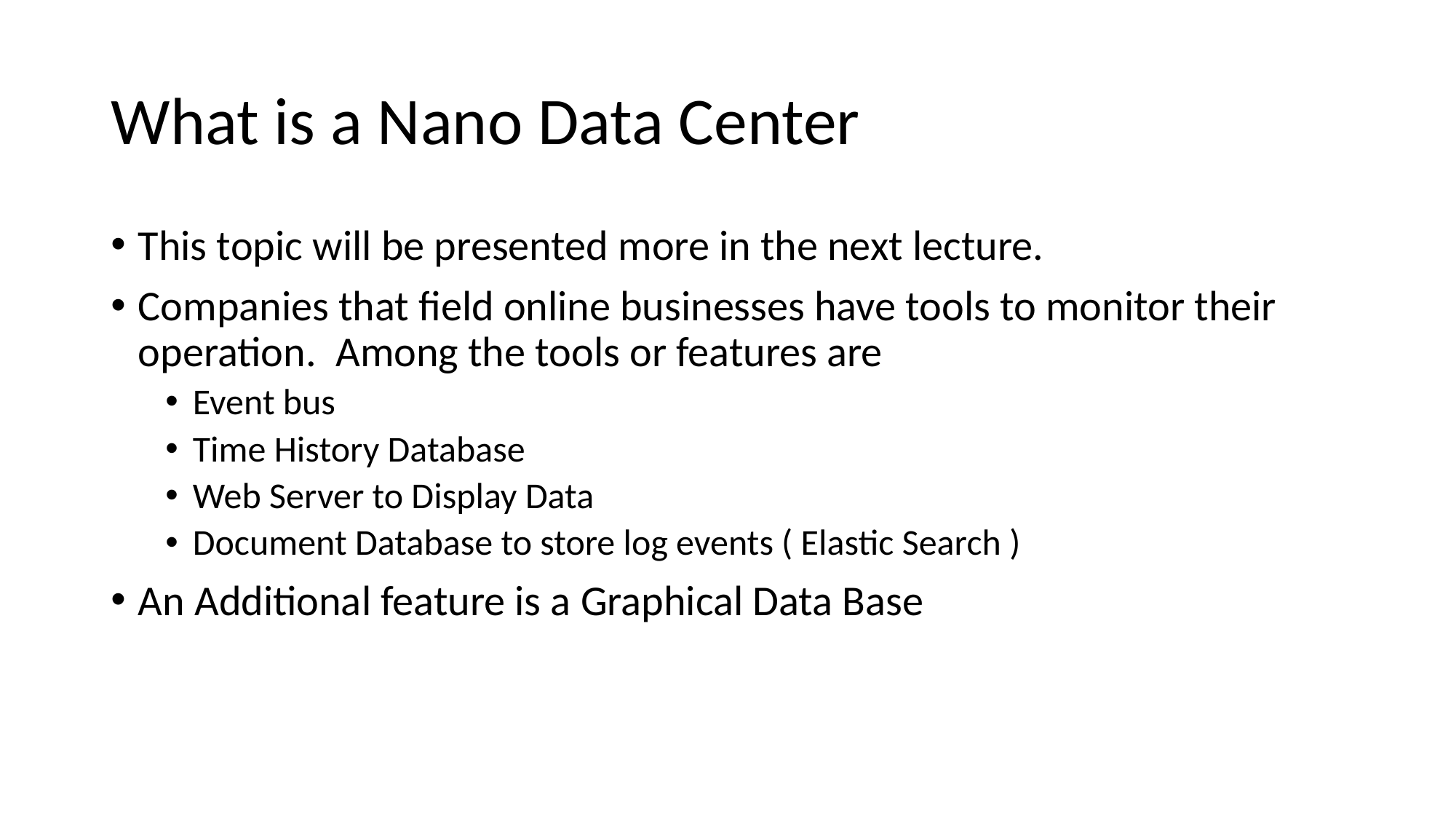

# What is a Nano Data Center
This topic will be presented more in the next lecture.
Companies that field online businesses have tools to monitor their operation.  Among the tools or features are
Event bus
Time History Database
Web Server to Display Data
Document Database to store log events ( Elastic Search )
An Additional feature is a Graphical Data Base